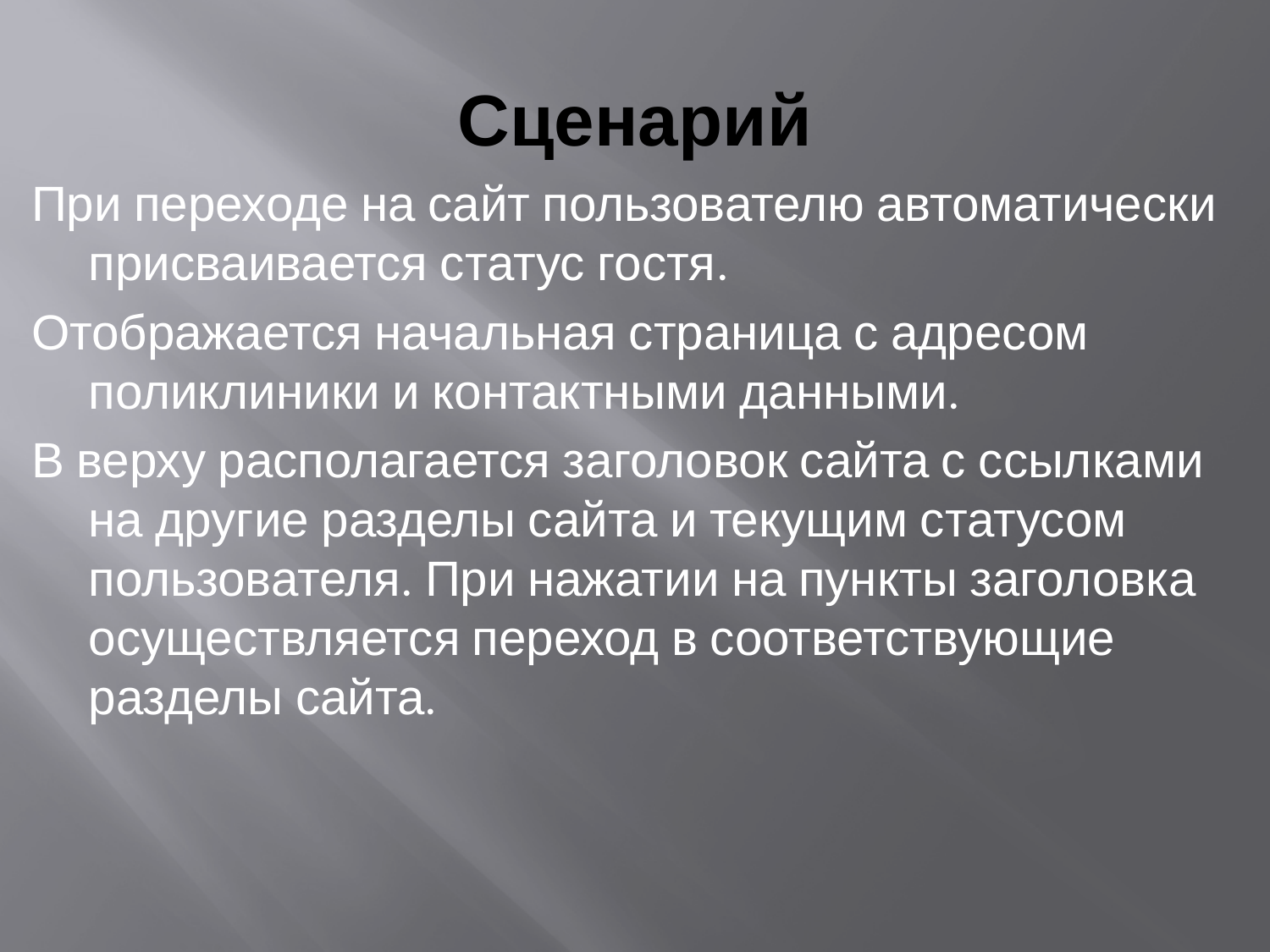

# Сценарий
При переходе на сайт пользователю автоматически присваивается статус гостя.
Отображается начальная страница с адресом поликлиники и контактными данными.
В верху располагается заголовок сайта с ссылками на другие разделы сайта и текущим статусом пользователя. При нажатии на пункты заголовка осуществляется переход в соответствующие разделы сайта.